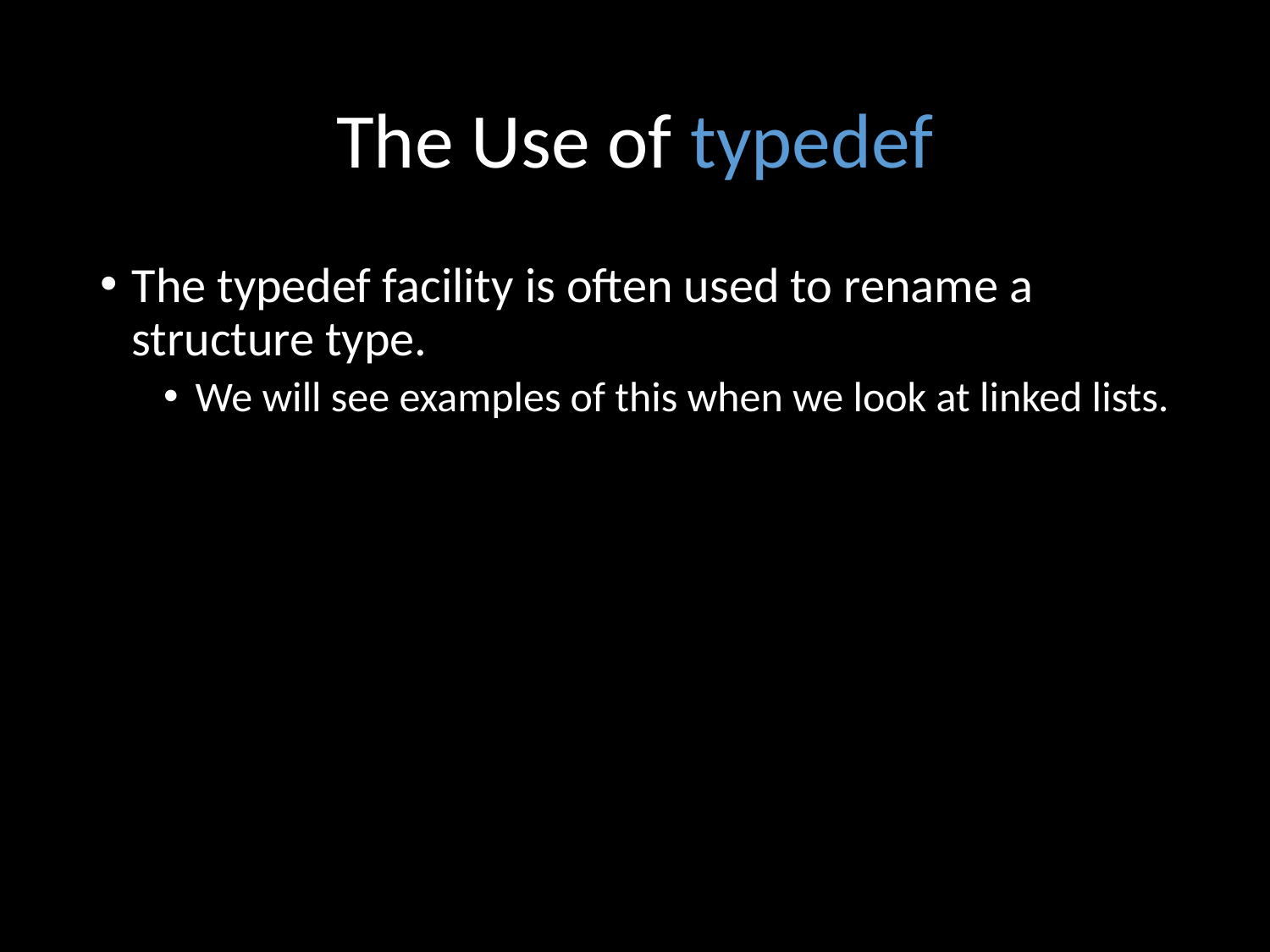

# The Use of typedef
The typedef facility is often used to rename a structure type.
We will see examples of this when we look at linked lists.